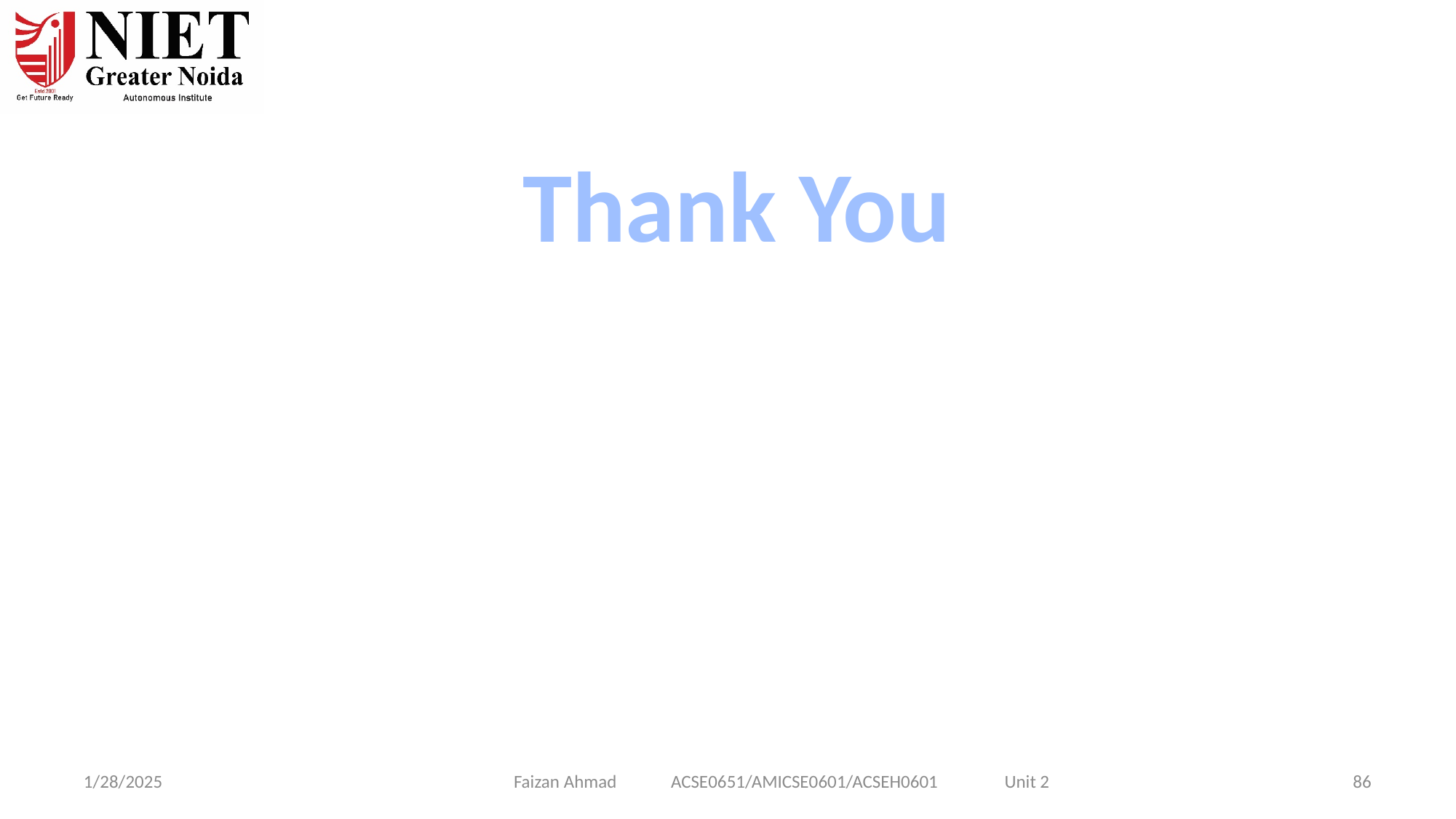

Thank You
Faizan Ahmad             ACSE0651/AMICSE0601/ACSEH0601                Unit 2
1/28/2025
86